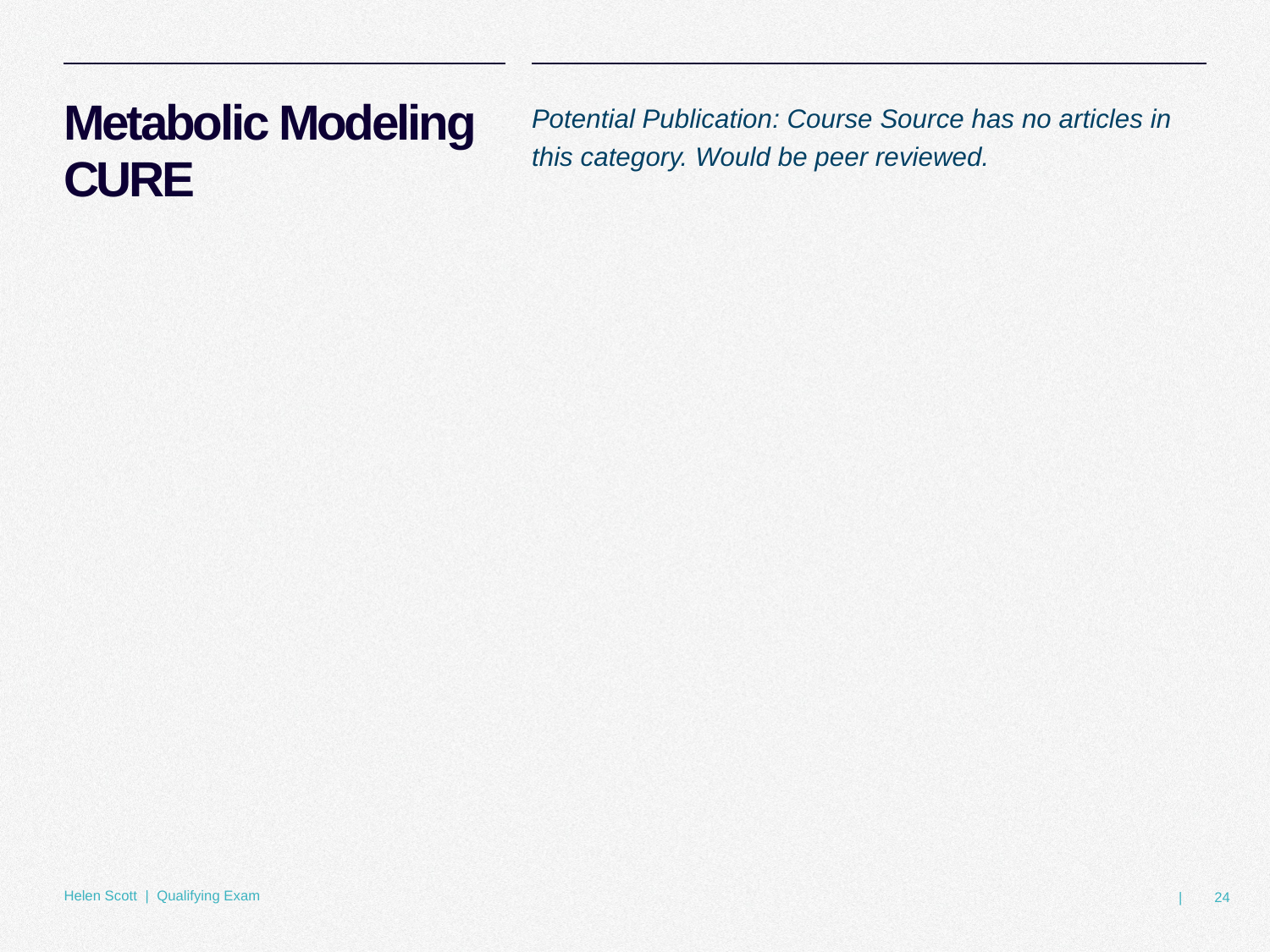

# Metabolic Modeling CURE
Potential Publication: Course Source has no articles in this category. Would be peer reviewed.